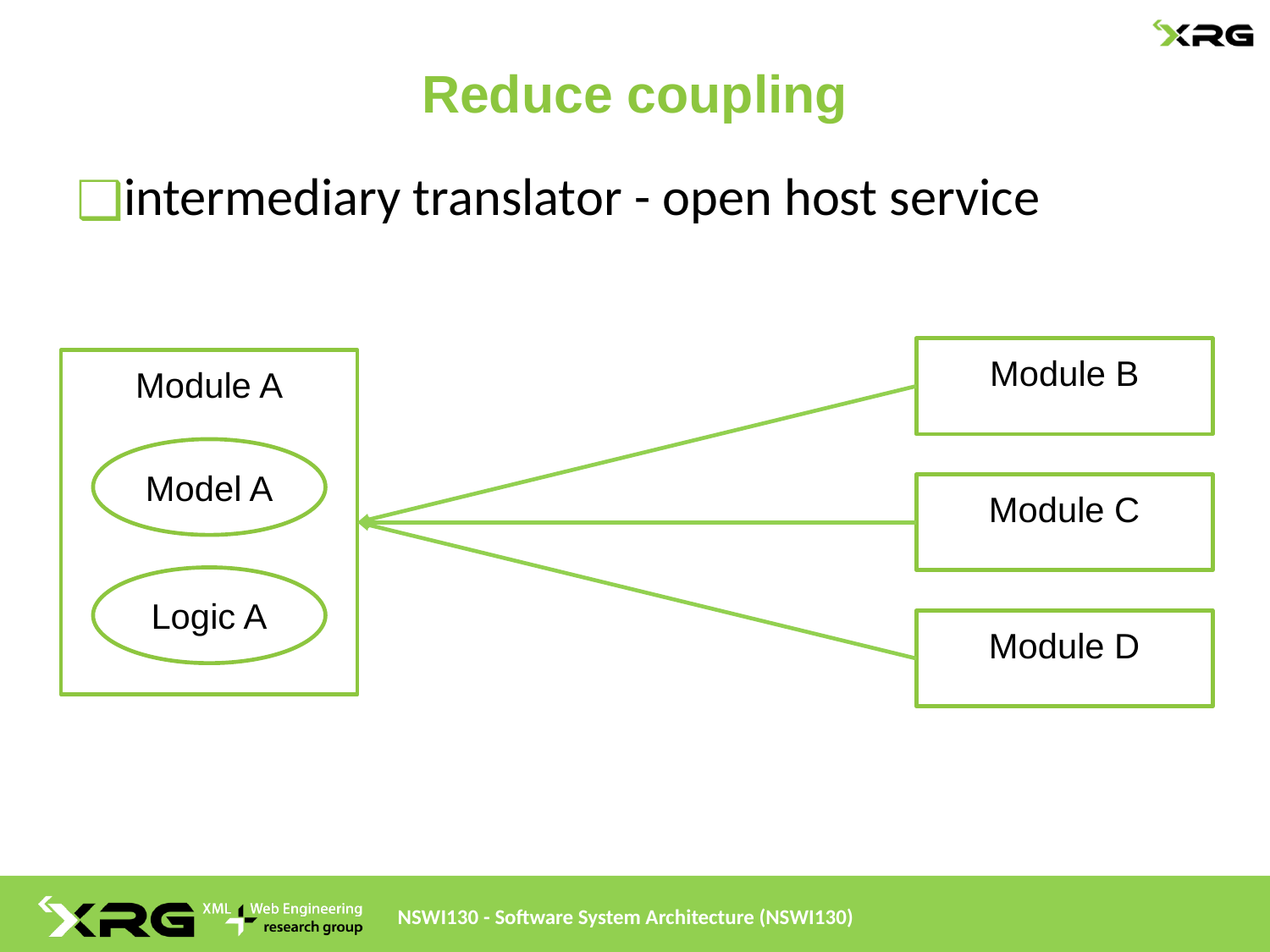

# Reduce coupling
intermediary translator - open host service
Module B
Module A
Model A
Module C
Logic A
Module D
NSWI130 - Software System Architecture (NSWI130)